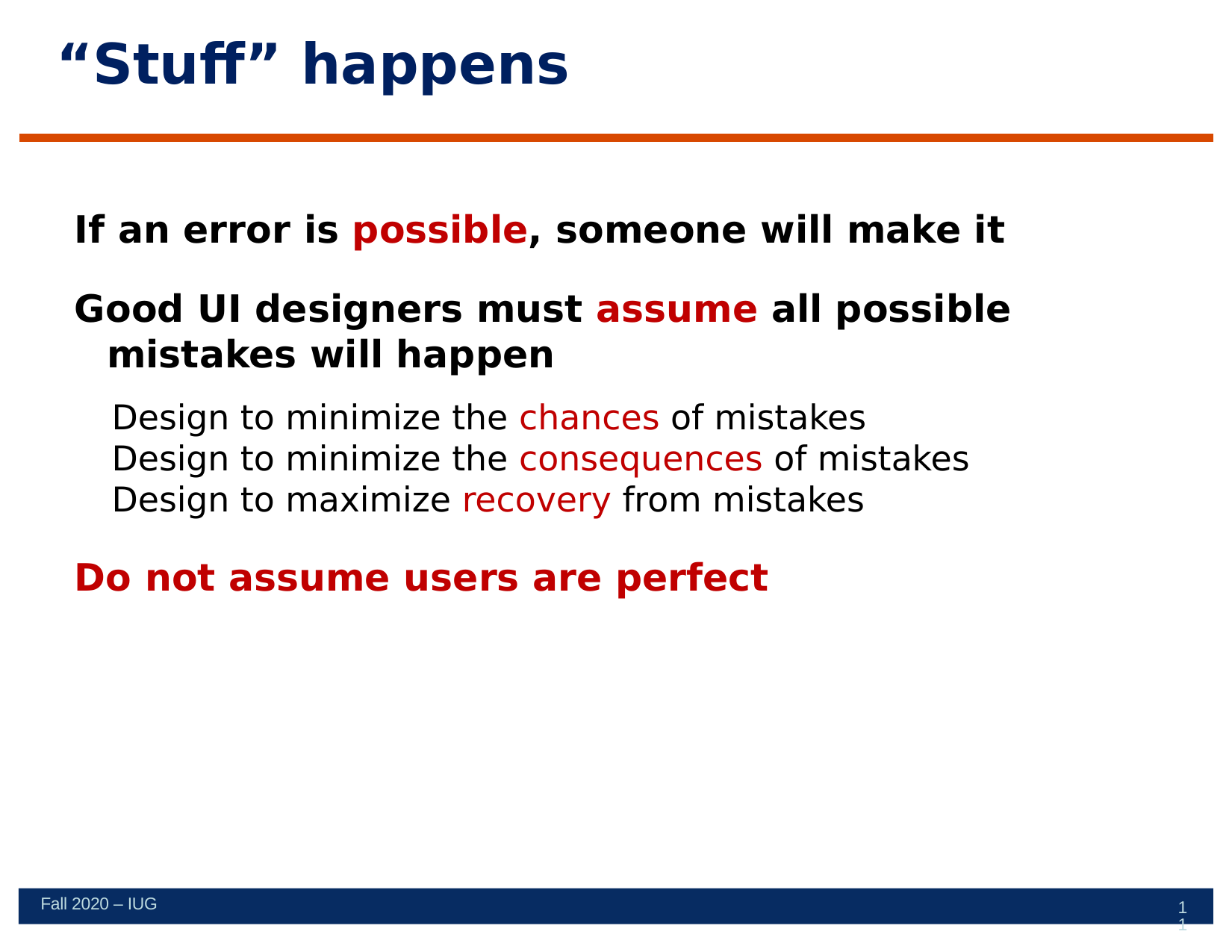

# “Stuff” happens
If an error is possible, someone will make it
Good UI designers must assume all possible mistakes will happen
Design to minimize the chances of mistakes
Design to minimize the consequences of mistakes
Design to maximize recovery from mistakes
Do not assume users are perfect
Fall 2020 – IUG
11